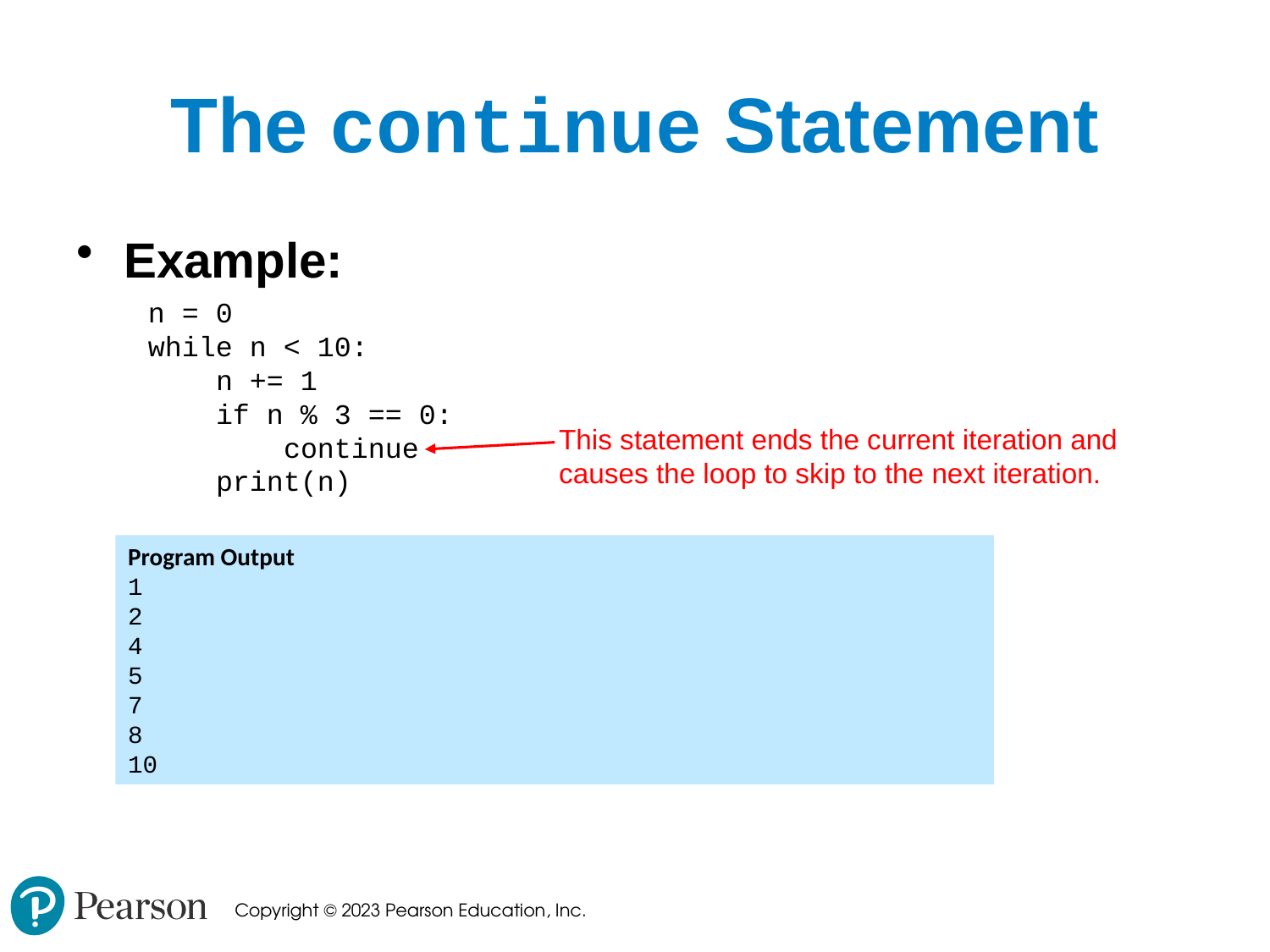

# The continue Statement
Example:
n = 0
while n < 10:
    n += 1
    if n % 3 == 0:
        continue
    print(n)
This statement ends the current iteration and causes the loop to skip to the next iteration.
Program Output
1
2
4
5
7
8
10